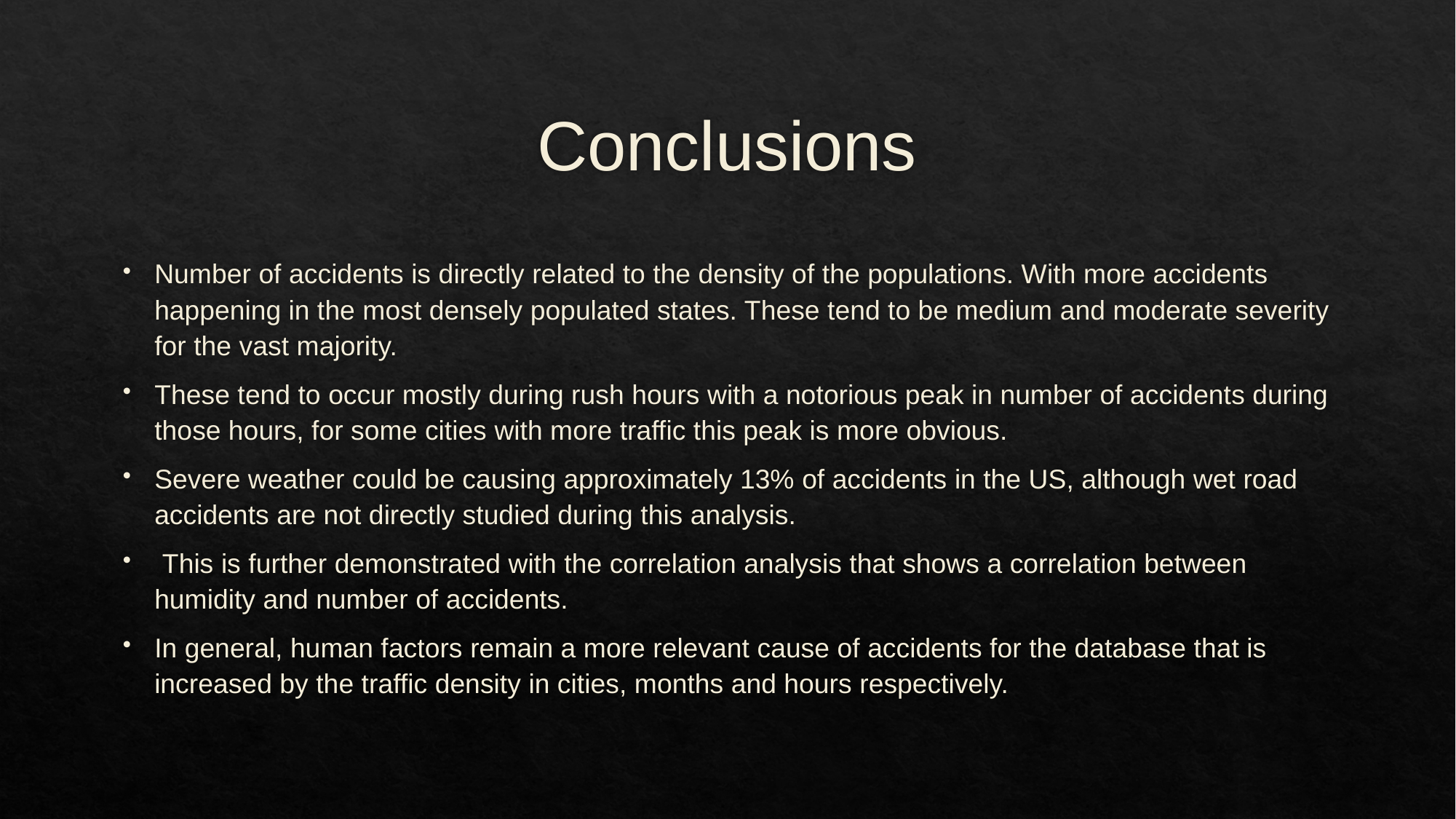

# Conclusions
Number of accidents is directly related to the density of the populations. With more accidents happening in the most densely populated states. These tend to be medium and moderate severity for the vast majority.
These tend to occur mostly during rush hours with a notorious peak in number of accidents during those hours, for some cities with more traffic this peak is more obvious.
Severe weather could be causing approximately 13% of accidents in the US, although wet road accidents are not directly studied during this analysis.
 This is further demonstrated with the correlation analysis that shows a correlation between humidity and number of accidents.
In general, human factors remain a more relevant cause of accidents for the database that is increased by the traffic density in cities, months and hours respectively.